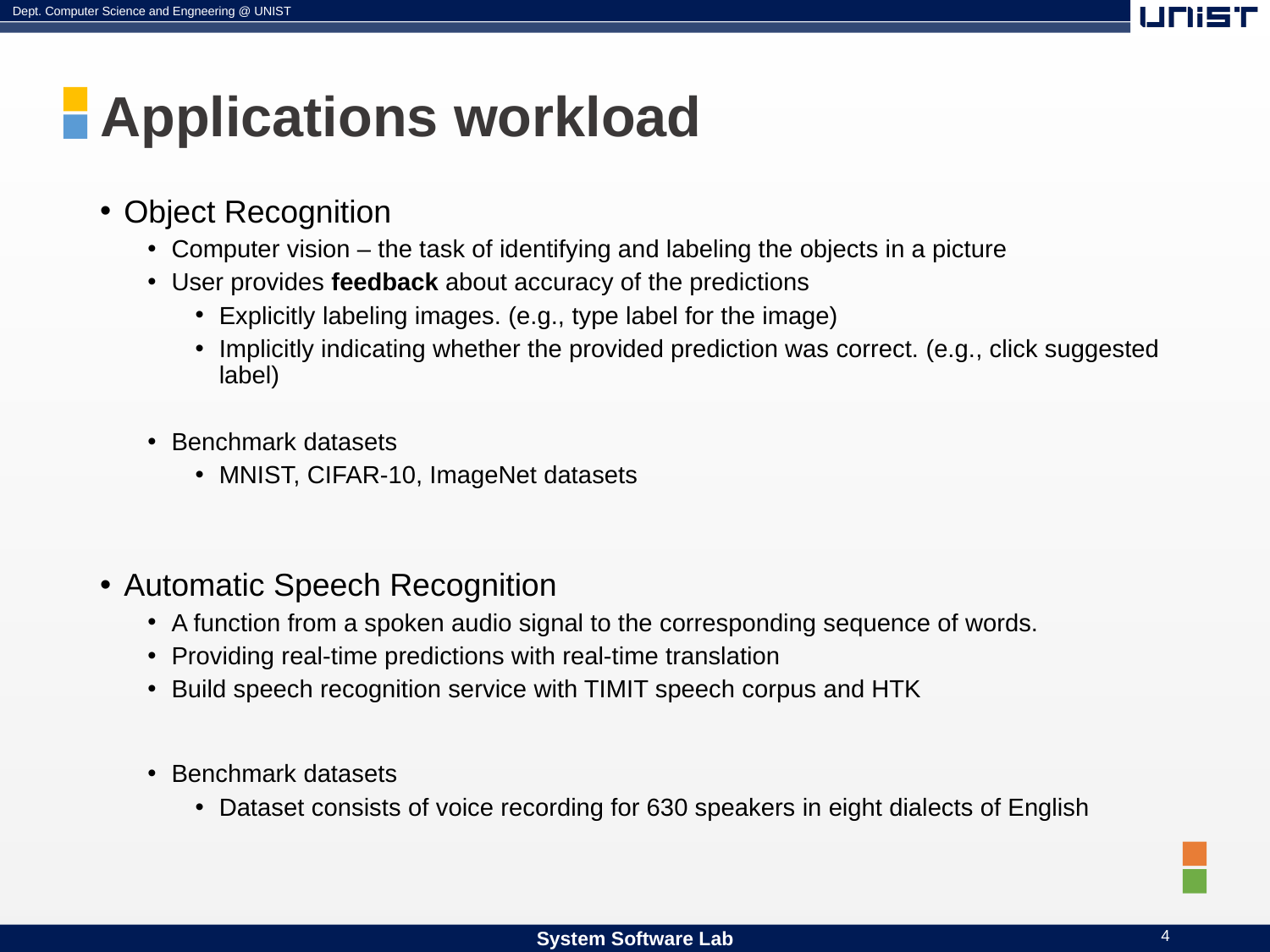

# Applications workload
Object Recognition
Computer vision – the task of identifying and labeling the objects in a picture
User provides feedback about accuracy of the predictions
Explicitly labeling images. (e.g., type label for the image)
Implicitly indicating whether the provided prediction was correct. (e.g., click suggested label)

Benchmark datasets
MNIST, CIFAR-10, ImageNet datasets

Automatic Speech Recognition
A function from a spoken audio signal to the corresponding sequence of words.
Providing real-time predictions with real-time translation
Build speech recognition service with TIMIT speech corpus and HTK

Benchmark datasets
Dataset consists of voice recording for 630 speakers in eight dialects of English
4